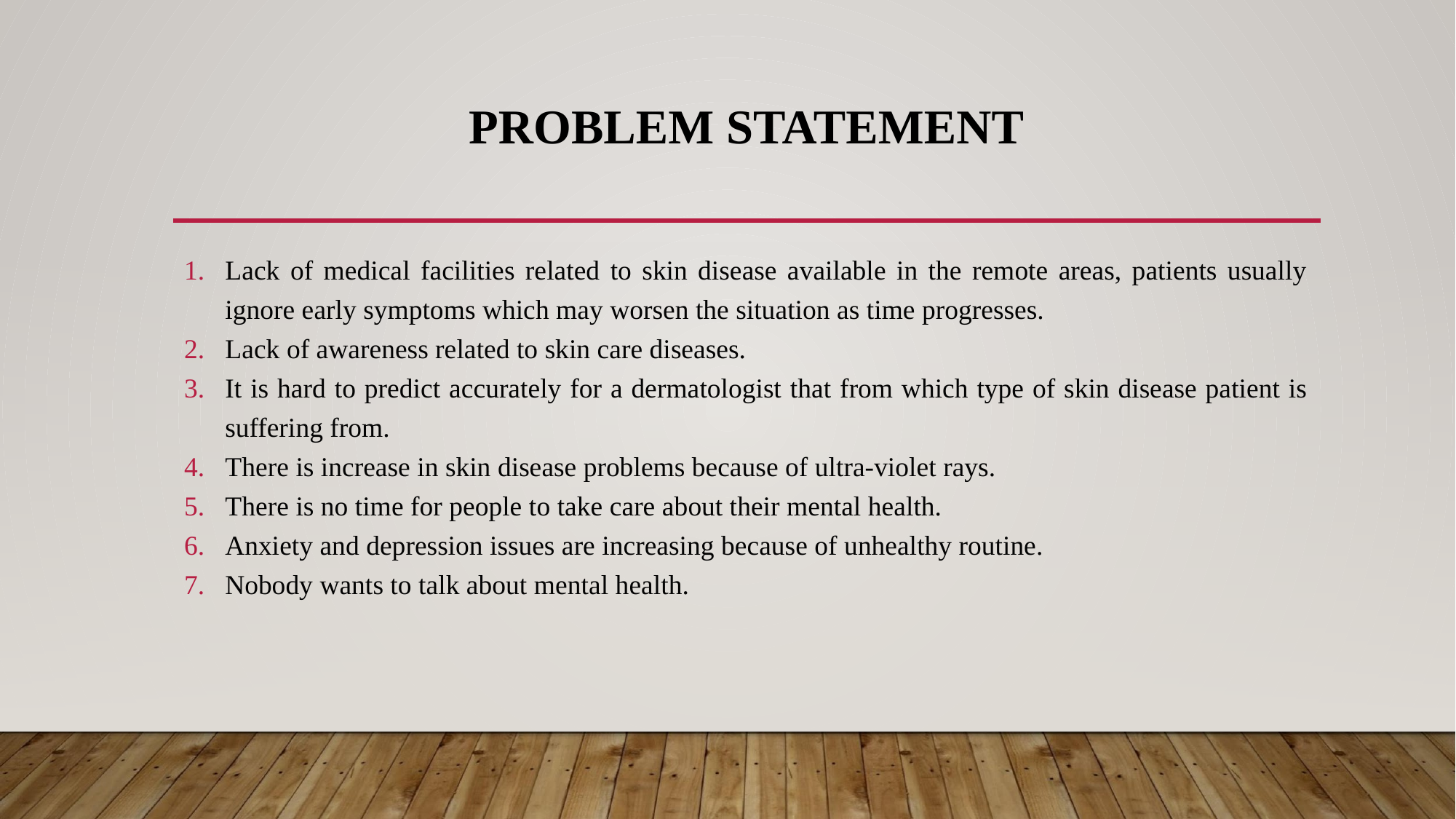

# PROBLEM STATEMENT
Lack of medical facilities related to skin disease available in the remote areas, patients usually ignore early symptoms which may worsen the situation as time progresses.
Lack of awareness related to skin care diseases.
It is hard to predict accurately for a dermatologist that from which type of skin disease patient is suffering from.
There is increase in skin disease problems because of ultra-violet rays.
There is no time for people to take care about their mental health.
Anxiety and depression issues are increasing because of unhealthy routine.
Nobody wants to talk about mental health.